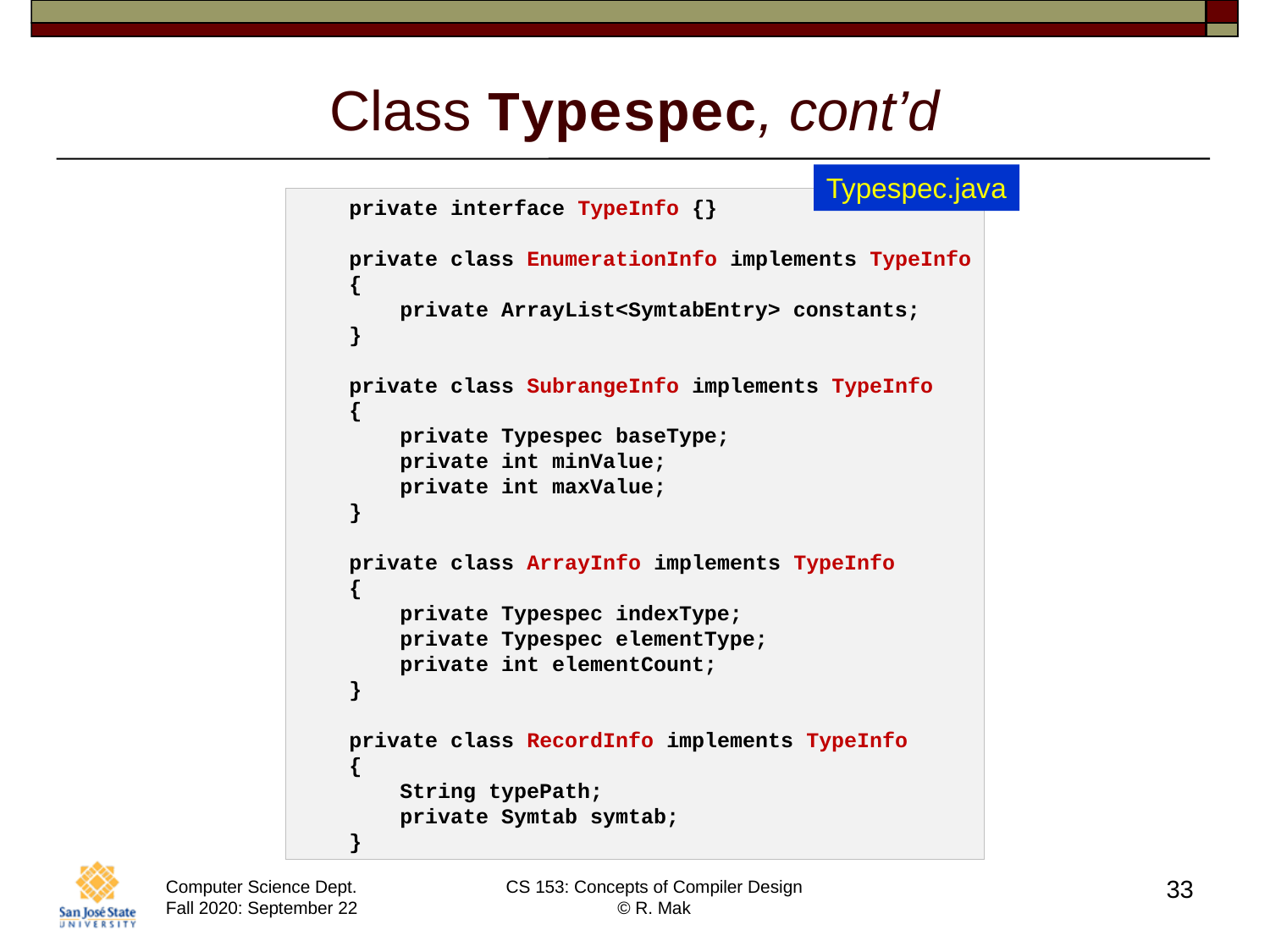

# Class Typespec, cont’d
Typespec.java
    private interface TypeInfo {}

    private class EnumerationInfo implements TypeInfo
    {
        private ArrayList<SymtabEntry> constants;
    }

    private class SubrangeInfo implements TypeInfo
    {
        private Typespec baseType;
        private int minValue;
        private int maxValue;
    }

    private class ArrayInfo implements TypeInfo
    {
        private Typespec indexType;
        private Typespec elementType;
        private int elementCount;
    }

    private class RecordInfo implements TypeInfo
    {
        String typePath;
        private Symtab symtab;
    }
33